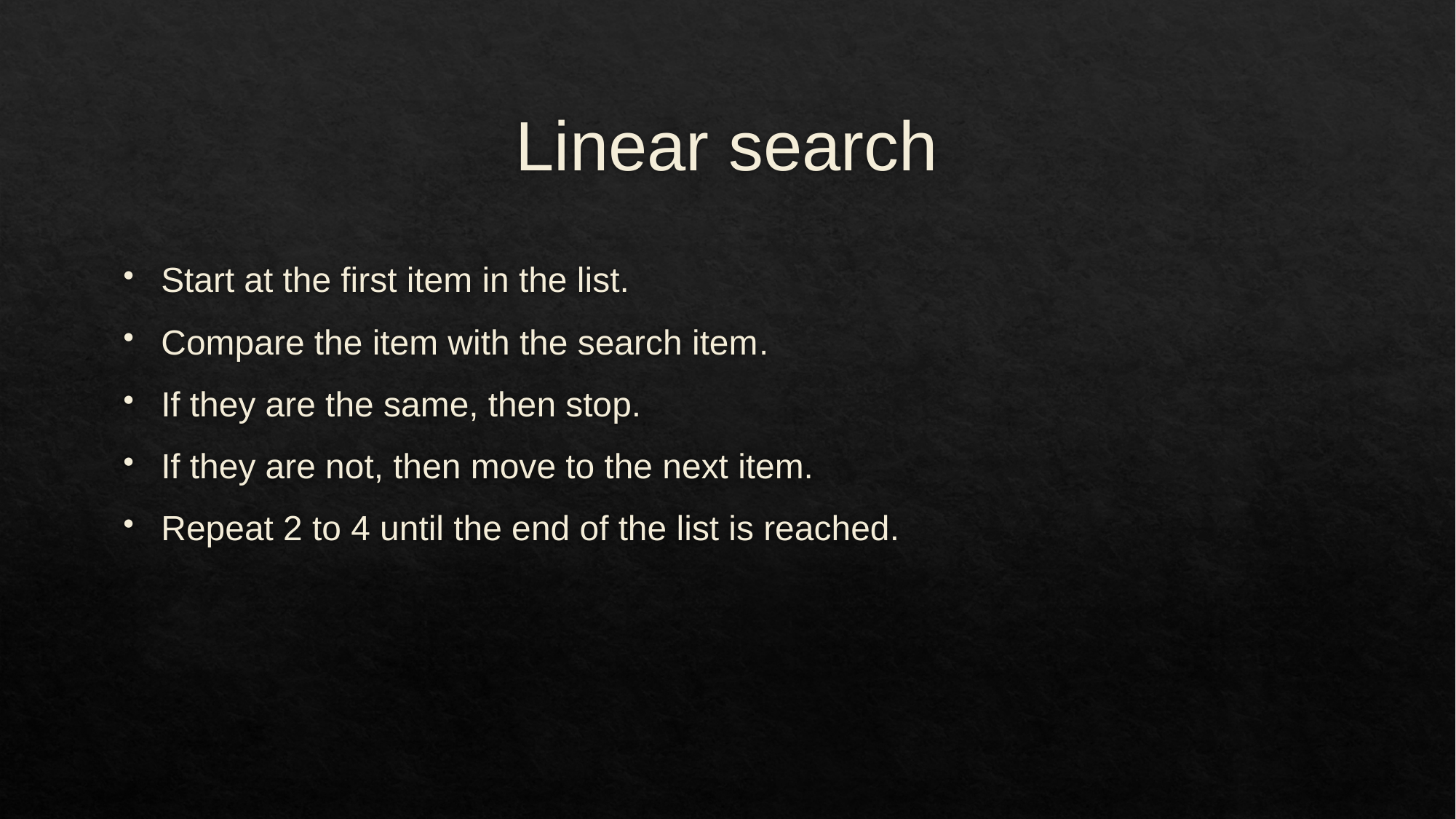

# Linear search
Start at the first item in the list.
Compare the item with the search item.
If they are the same, then stop.
If they are not, then move to the next item.
Repeat 2 to 4 until the end of the list is reached.